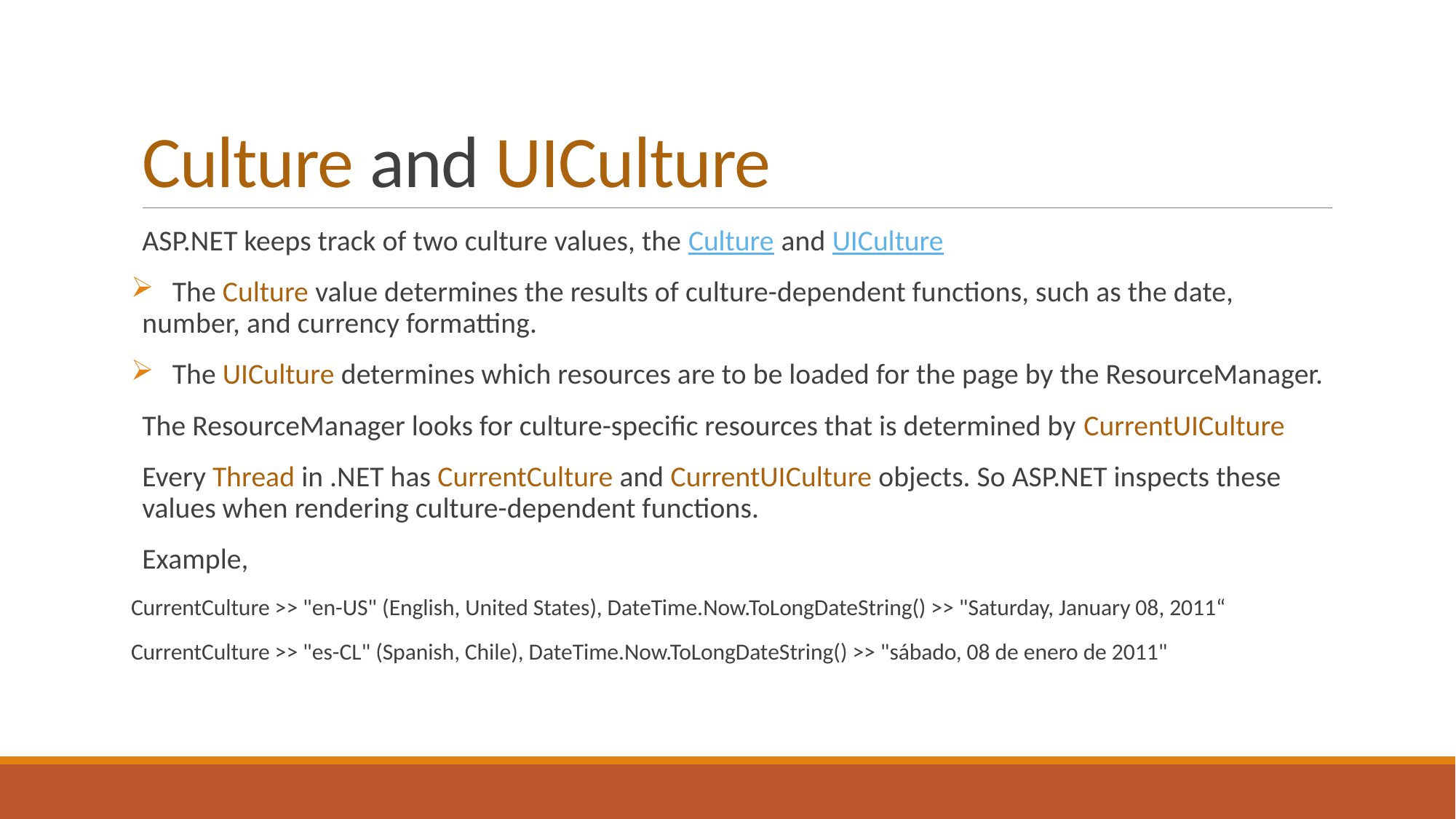

# Culture and UICulture
ASP.NET keeps track of two culture values, the Culture and UICulture
   The Culture value determines the results of culture-dependent functions, such as the date, number, and currency formatting.
   The UICulture determines which resources are to be loaded for the page by the ResourceManager.
The ResourceManager looks for culture-specific resources that is determined by CurrentUICulture
Every Thread in .NET has CurrentCulture and CurrentUICulture objects. So ASP.NET inspects these values when rendering culture-dependent functions.
Example,
CurrentCulture >> "en-US" (English, United States), DateTime.Now.ToLongDateString() >> "Saturday, January 08, 2011“
CurrentCulture >> "es-CL" (Spanish, Chile), DateTime.Now.ToLongDateString() >> "sábado, 08 de enero de 2011"